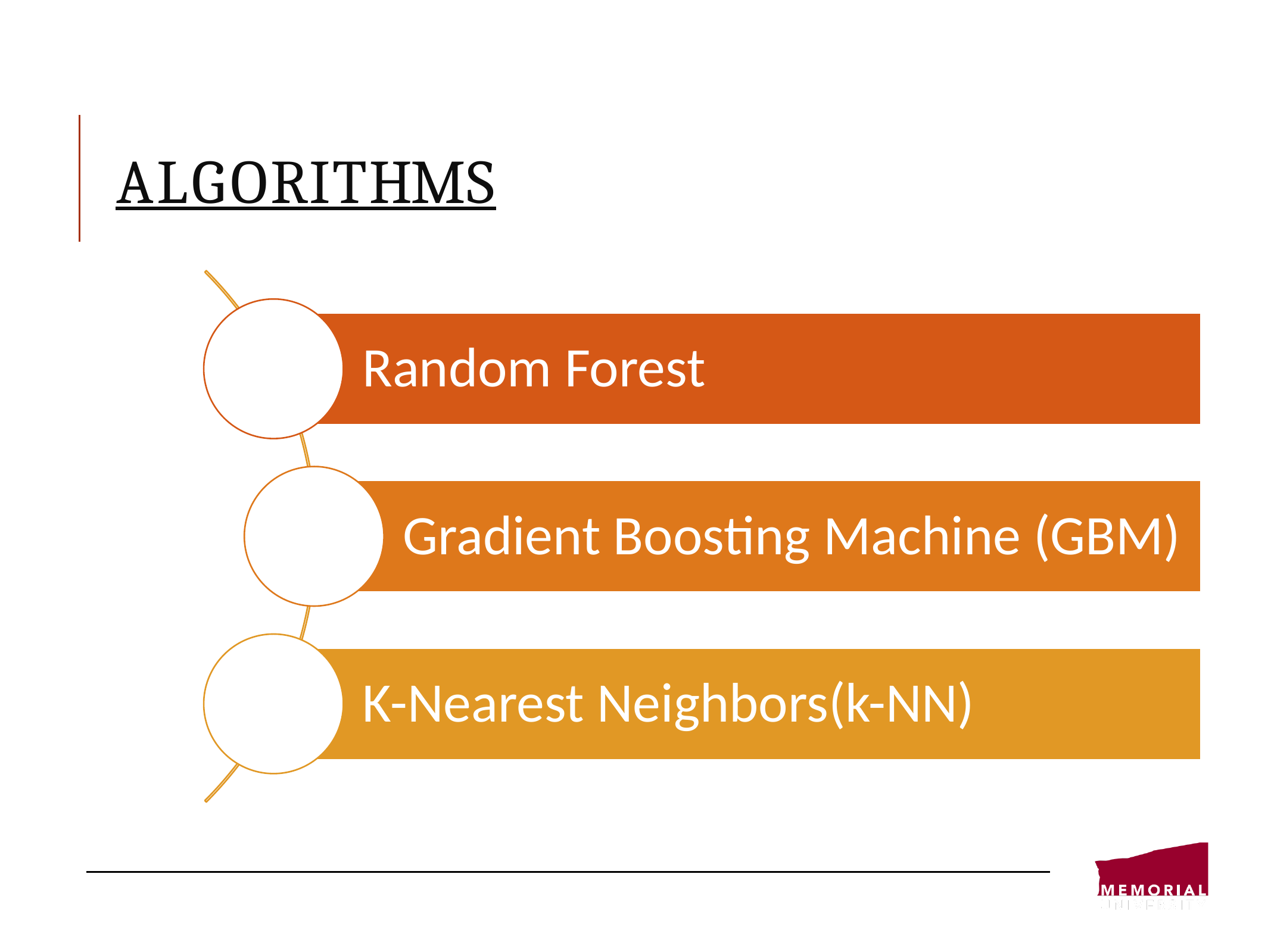

algorithms
Random Forest
Gradient Boosting Machine (GBM)
K-Nearest Neighbors(k-NN)